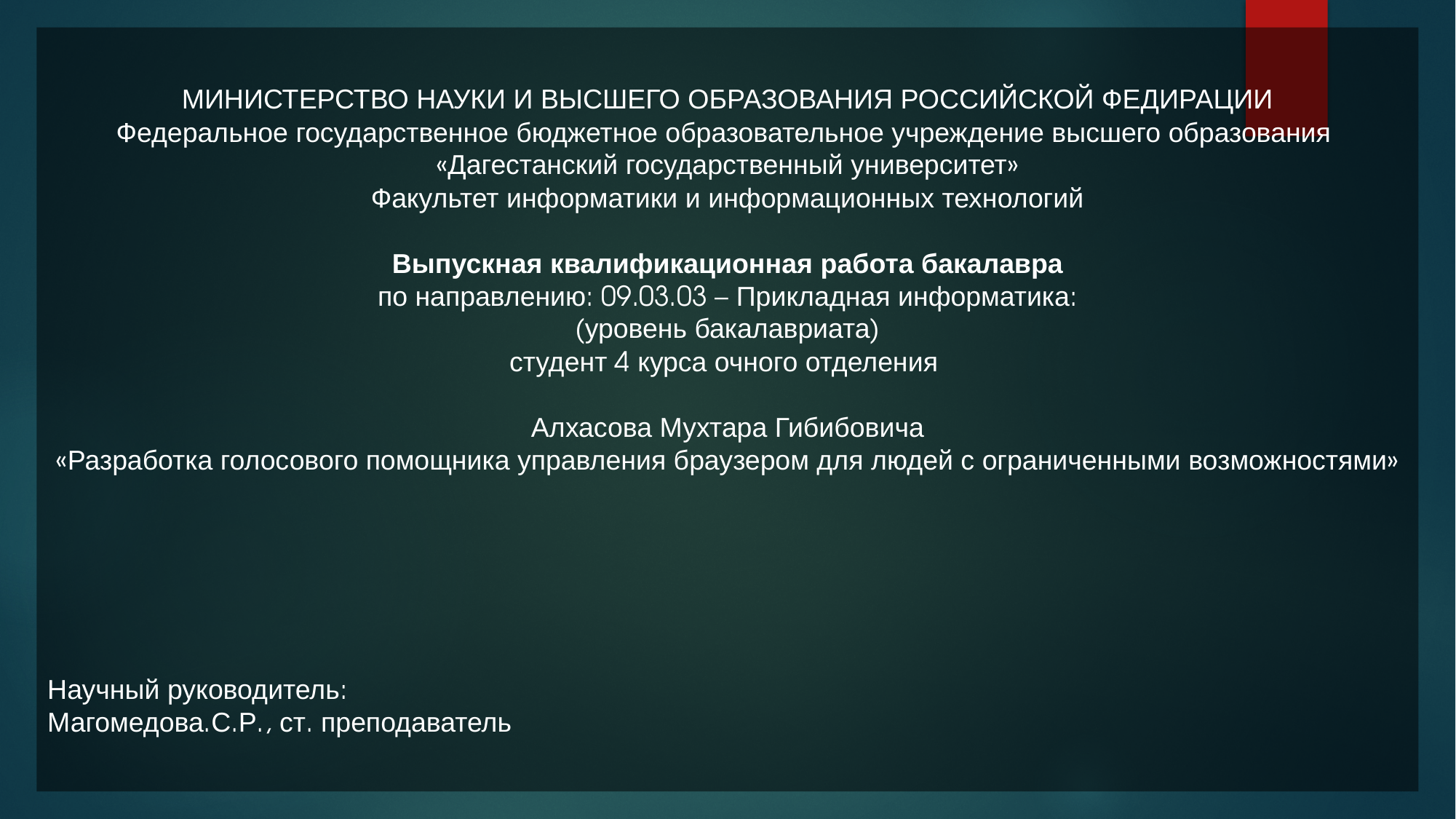

МИНИСТЕРСТВО НАУКИ И ВЫСШЕГО ОБРАЗОВАНИЯ РОССИЙСКОЙ ФЕДИРАЦИИ
Федеральное государственное бюджетное образовательное учреждение высшего образования
«Дагестанский государственный университет»
Факультет информатики и информационных технологий

Выпускная квалификационная работа бакалавра
по направлению: 09.03.03 – Прикладная информатика:
(уровень бакалавриата)
студент 4 курса очного отделения

Алхасова Мухтара Гибибовича
«Разработка голосового помощника управления браузером для людей с ограниченными возможностями»

Научный руководитель:
Магомедова.С.Р., ст. преподаватель